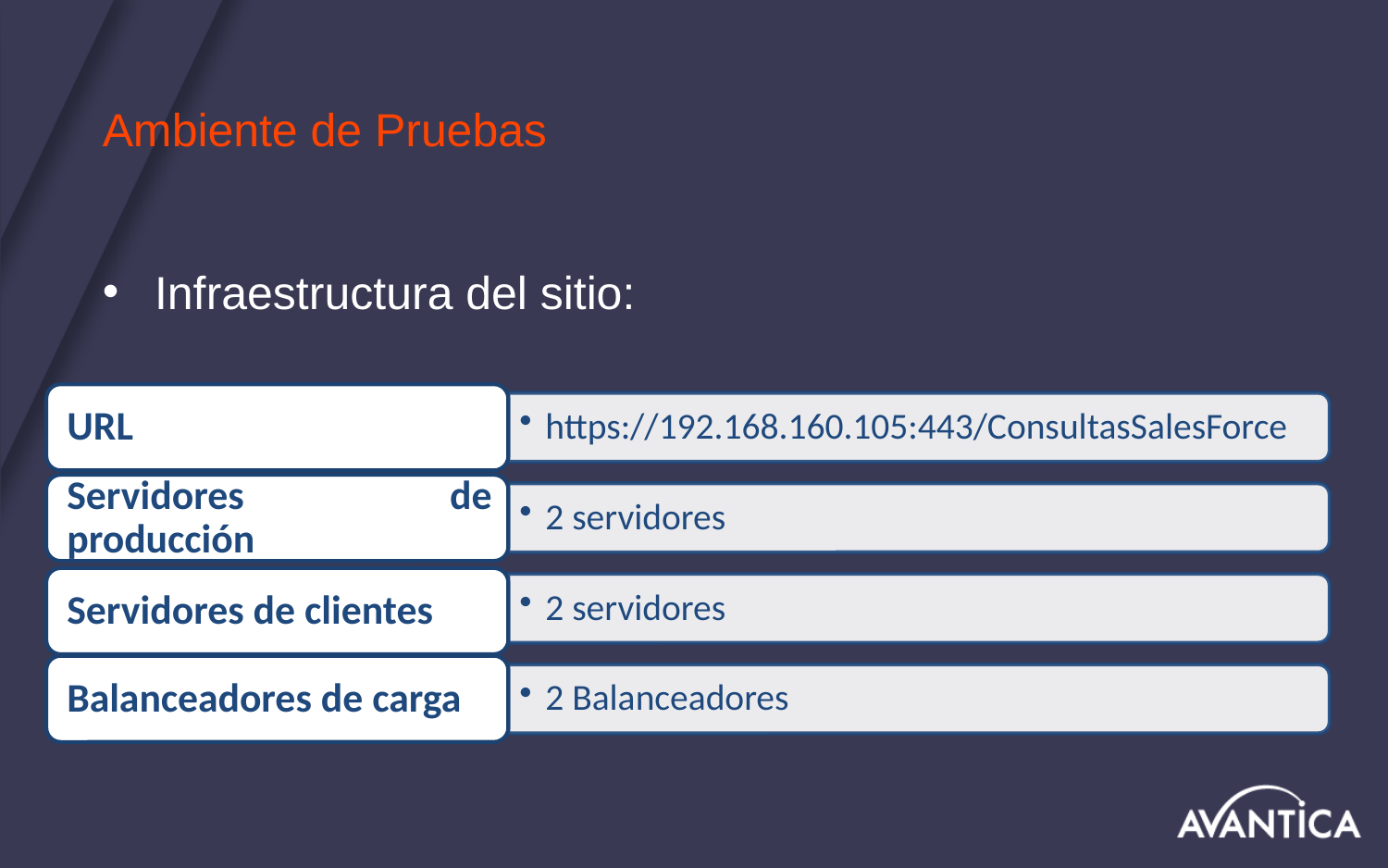

# Ambiente de Pruebas
Infraestructura del sitio:
https://192.168.160.105:443/ConsultasSalesForce
URL
2 servidores
Servidores de producción
2 servidores
Servidores de clientes
2 Balanceadores
Balanceadores de carga